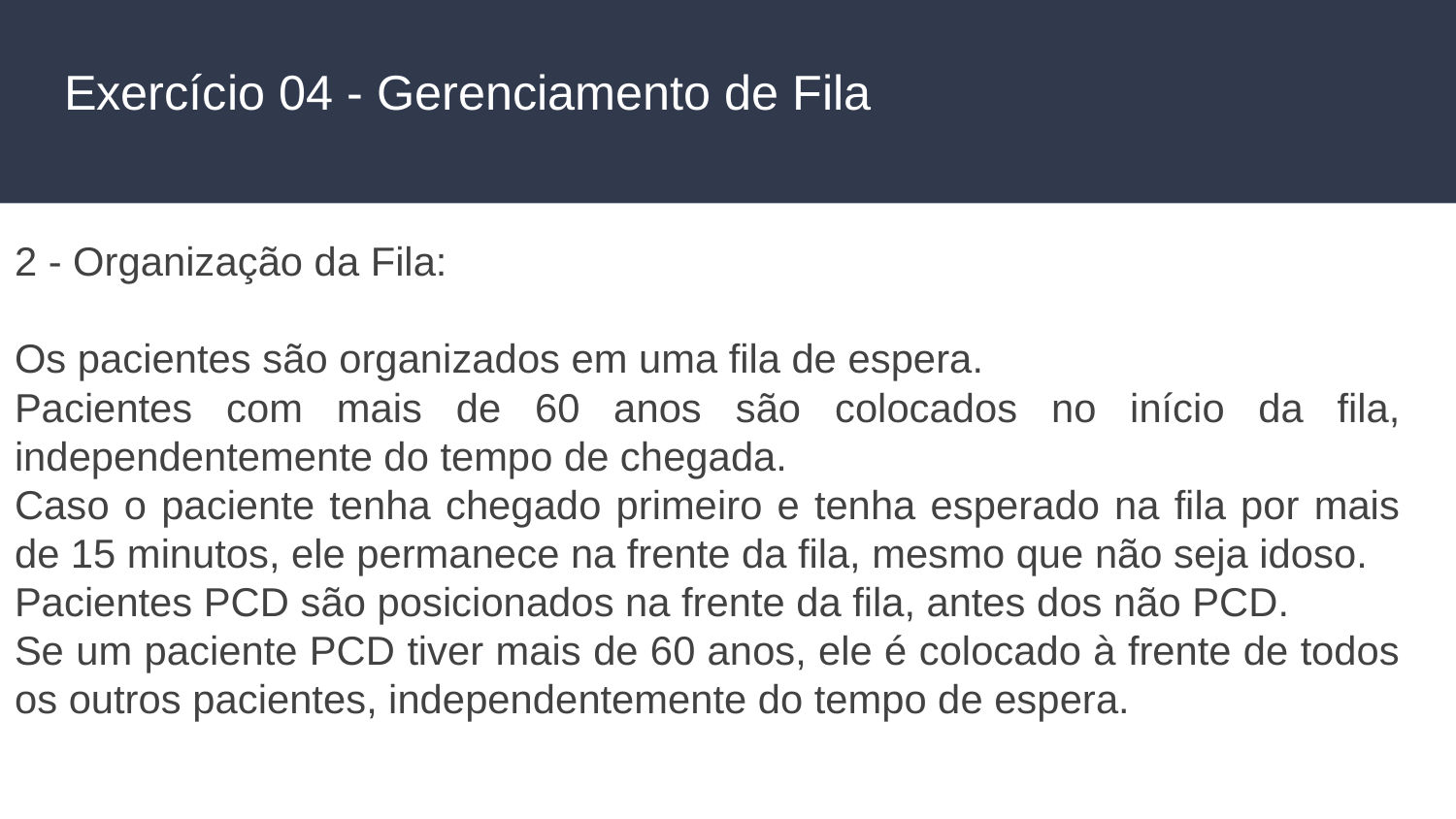

# Exercício 04 - Gerenciamento de Fila
2 - Organização da Fila:

Os pacientes são organizados em uma fila de espera.
Pacientes com mais de 60 anos são colocados no início da fila, independentemente do tempo de chegada.
Caso o paciente tenha chegado primeiro e tenha esperado na fila por mais de 15 minutos, ele permanece na frente da fila, mesmo que não seja idoso.
Pacientes PCD são posicionados na frente da fila, antes dos não PCD.
Se um paciente PCD tiver mais de 60 anos, ele é colocado à frente de todos os outros pacientes, independentemente do tempo de espera.